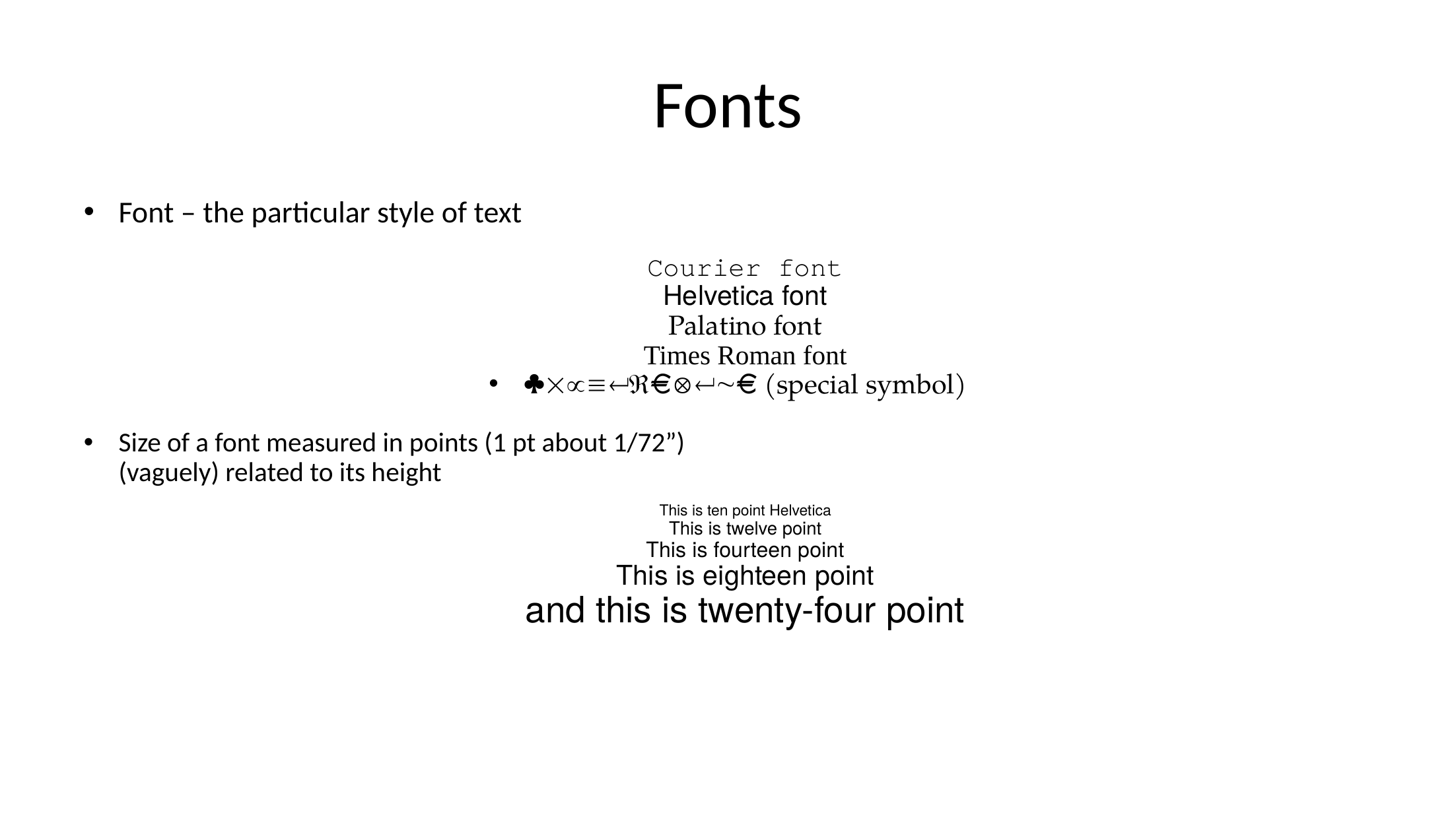

# Fonts
Font – the particular style of text

Courier font
Helvetica font
Palatino font
Times Roman font
♣×∝≡↵ℜ ⊗↵∼  (special symbol)

Size of a font measured in points (1 pt about 1/72”)
(vaguely) related to its height

This is ten point Helvetica
This is twelve point
This is fourteen point
This is eighteen point
and this is twenty-four point